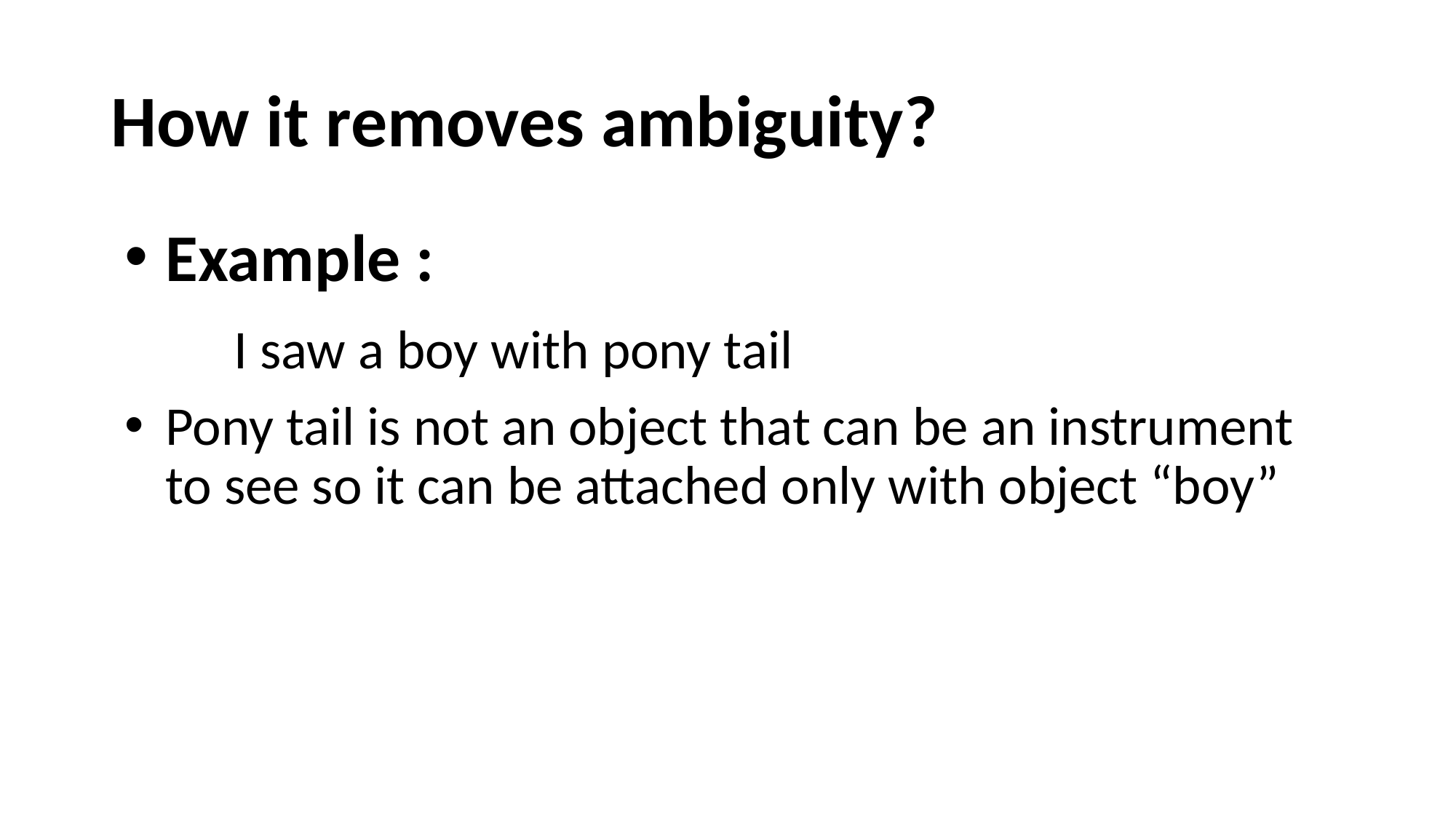

# How it removes ambiguity?
Example :
	I saw a boy with pony tail
Pony tail is not an object that can be an instrument to see so it can be attached only with object “boy”